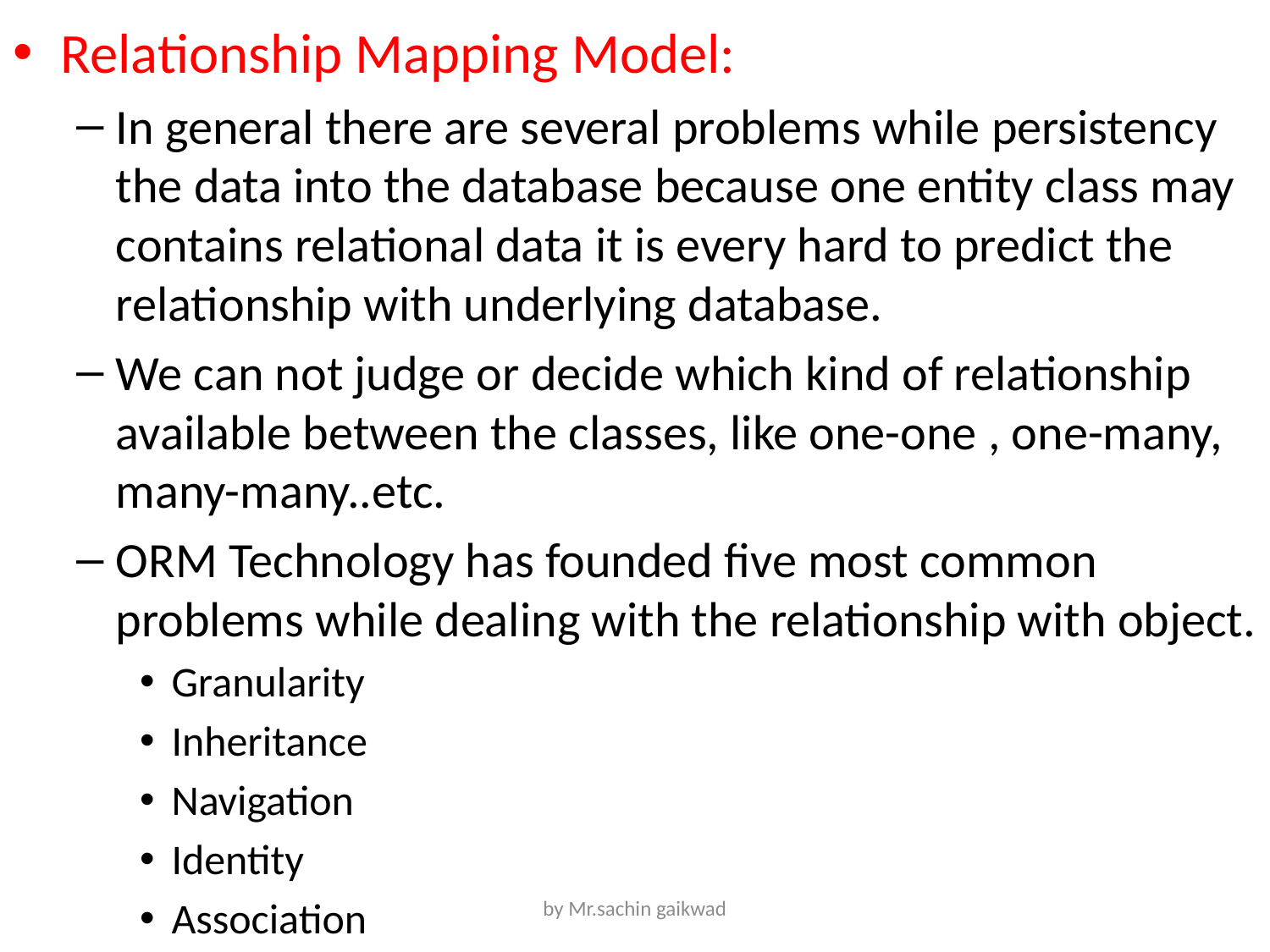

Relationship Mapping Model:
In general there are several problems while persistency the data into the database because one entity class may contains relational data it is every hard to predict the relationship with underlying database.
We can not judge or decide which kind of relationship available between the classes, like one-one , one-many, many-many..etc.
ORM Technology has founded five most common problems while dealing with the relationship with object.
Granularity
Inheritance
Navigation
Identity
Association

by Mr.sachin gaikwad